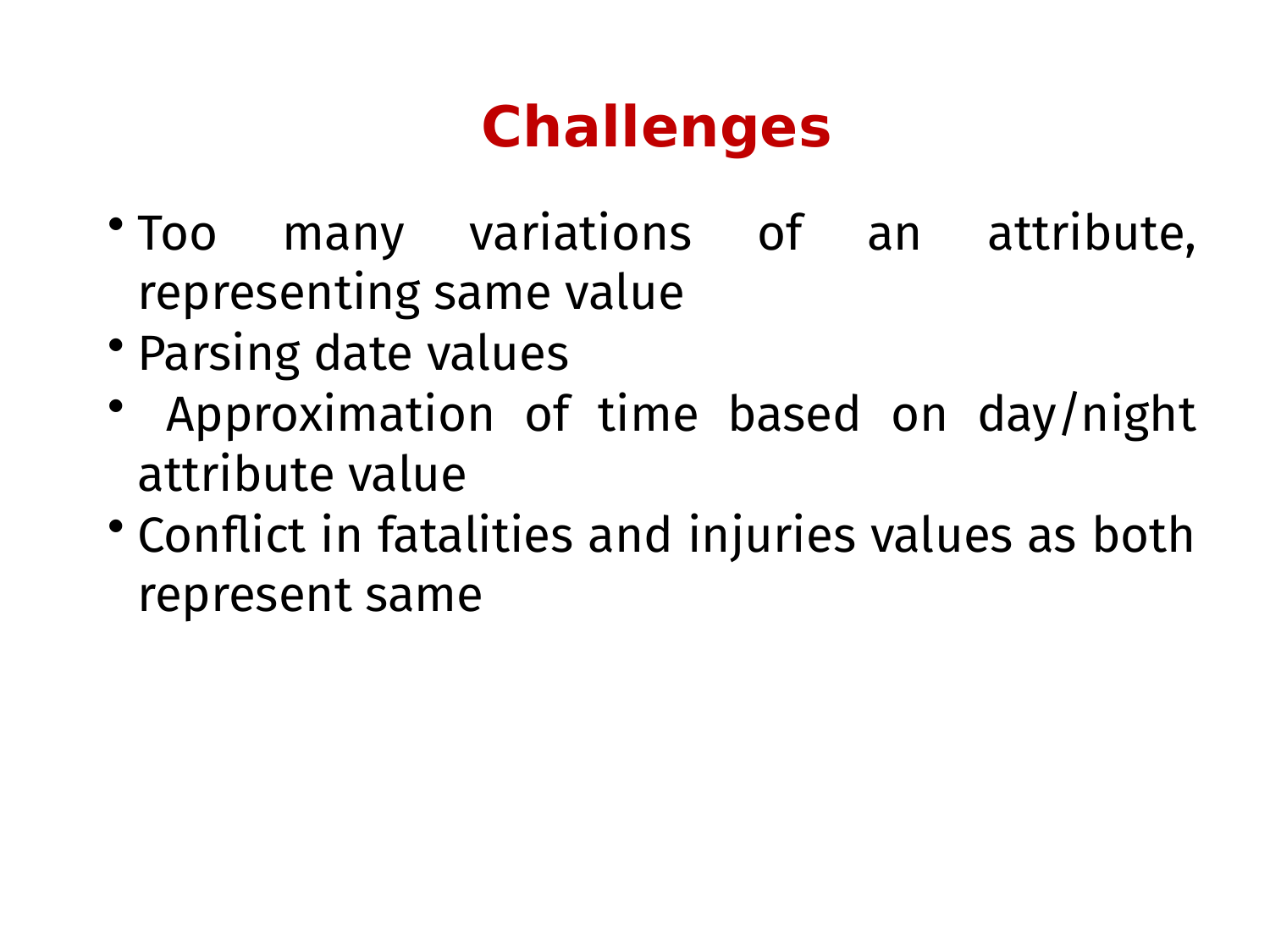

# Challenges
Too many variations of an attribute, representing same value
Parsing date values
 Approximation of time based on day/night attribute value
Conflict in fatalities and injuries values as both represent same